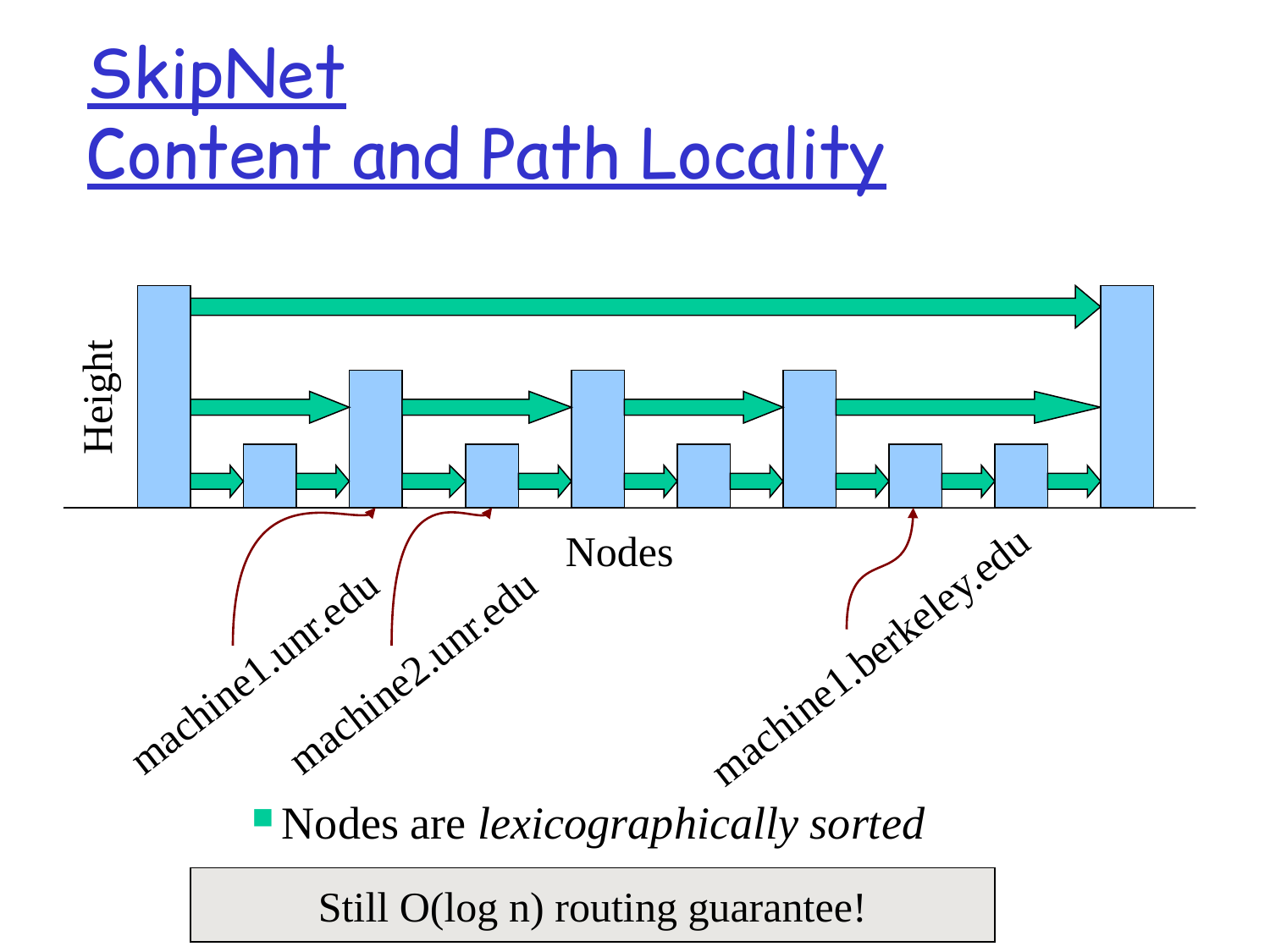

# SkipNet Content and Path Locality

Height

Nodes
machine1.berkeley.edu
machine1.unr.edu
machine2.unr.edu
Nodes are lexicographically sorted
Still O(log n) routing guarantee!